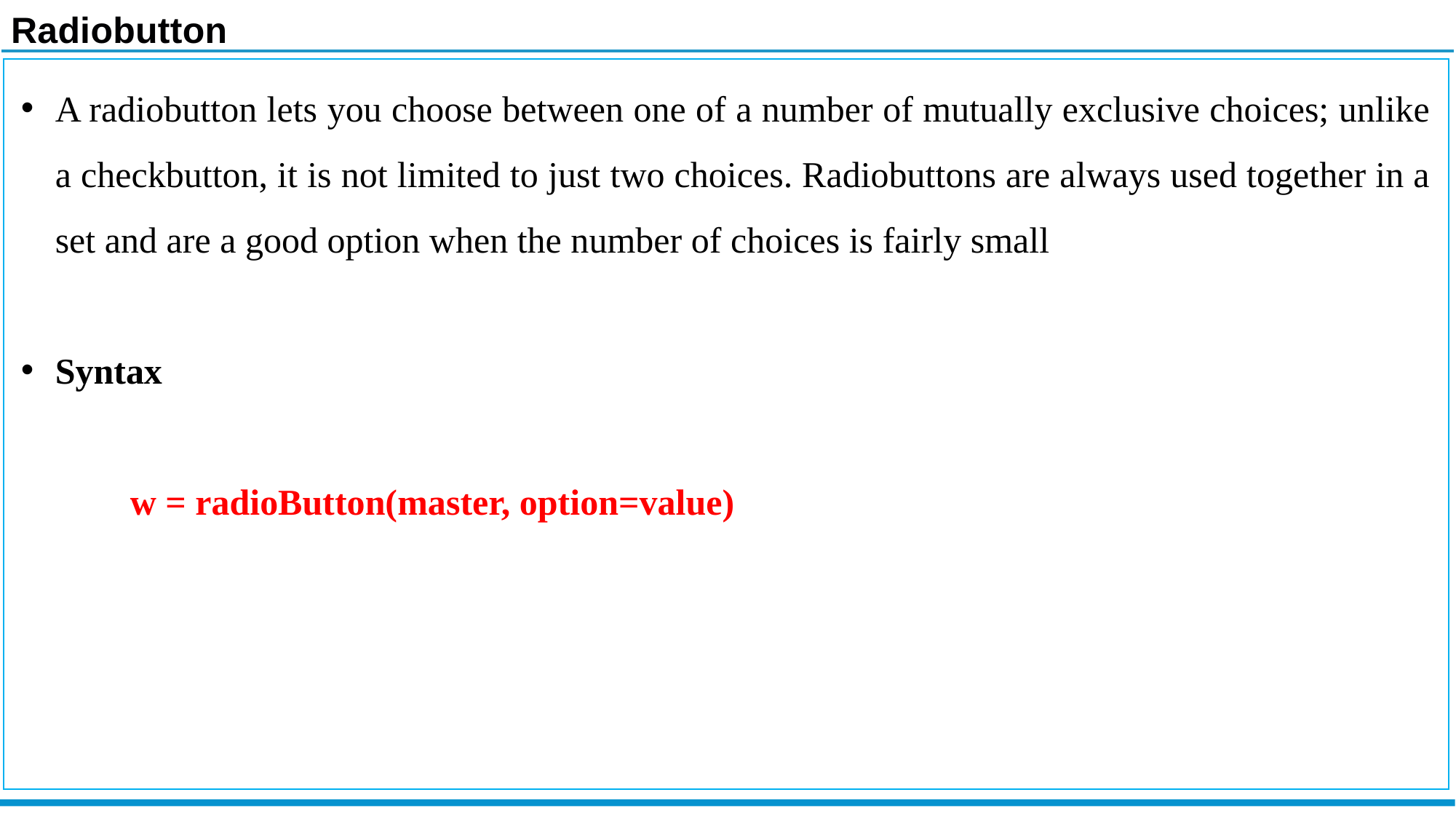

Radiobutton

A radiobutton lets you choose between one of a number of mutually exclusive choices; unlike a checkbutton, it is not limited to just two choices. Radiobuttons are always used together in a set and are a good option when the number of choices is fairly small

Syntax

	w = radioButton(master, option=value)